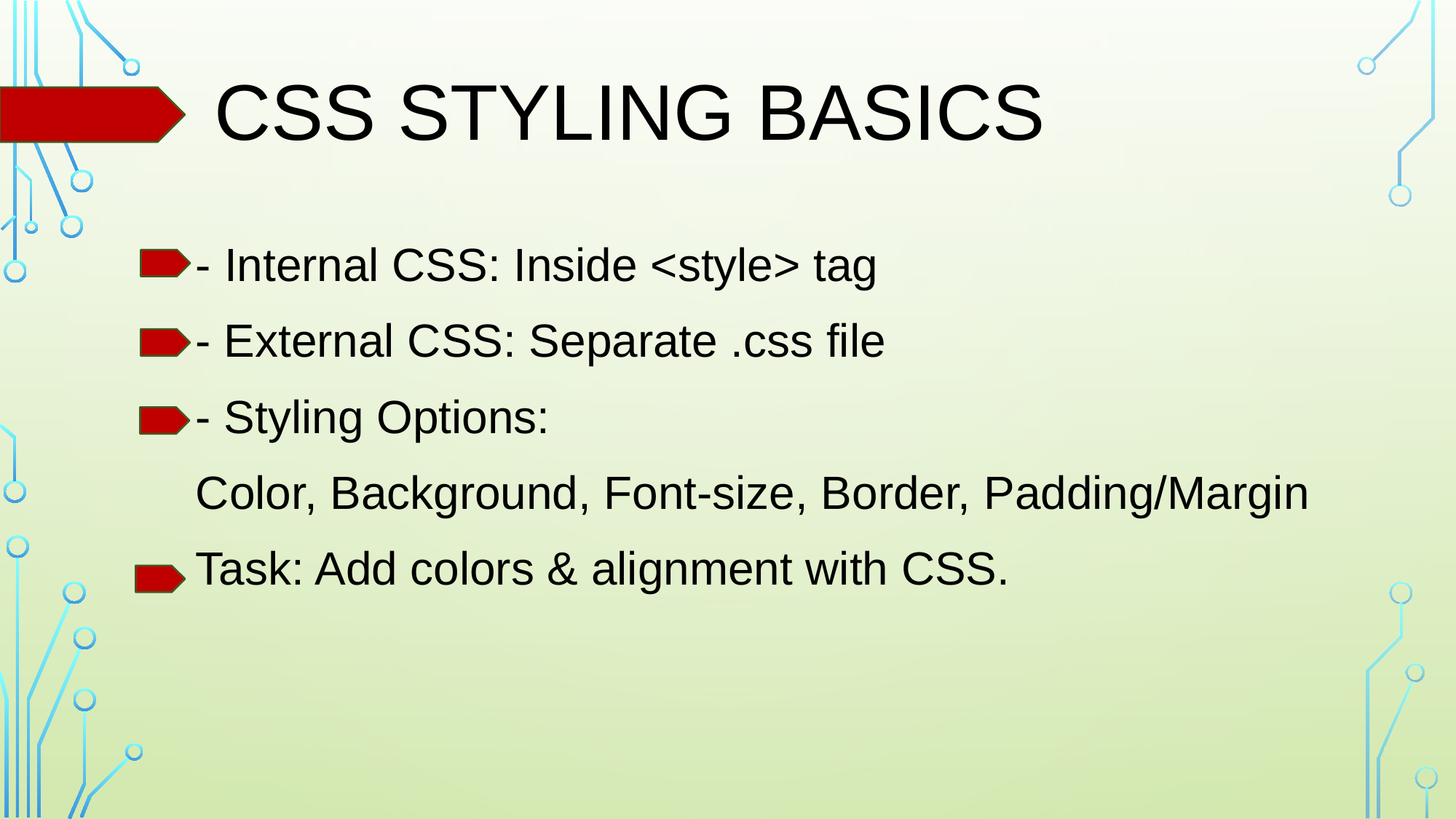

# CSS Styling Basics

- Internal CSS: Inside <style> tag
- External CSS: Separate .css file
- Styling Options:
Color, Background, Font-size, Border, Padding/Margin
Task: Add colors & alignment with CSS.